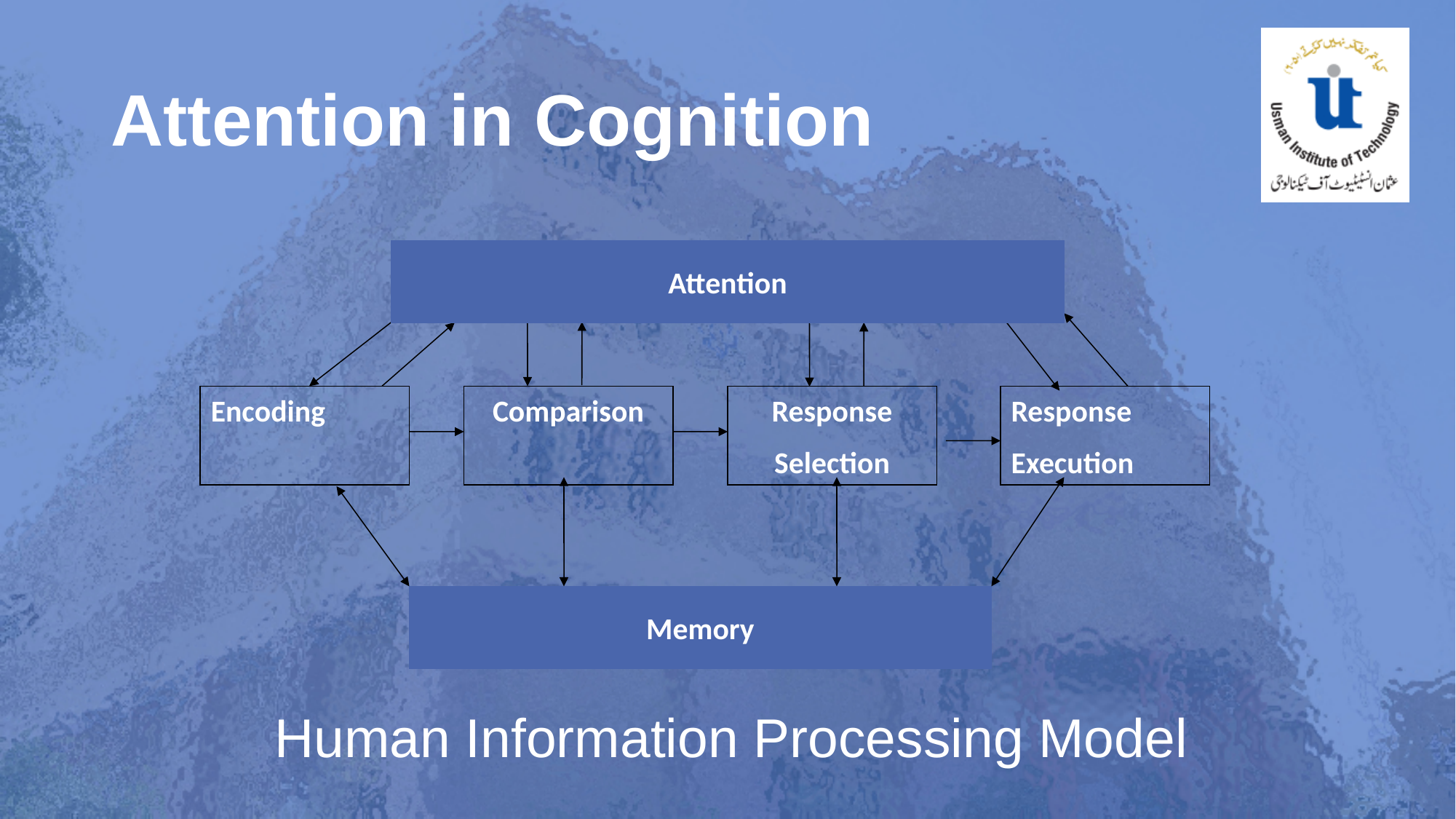

# Attention in Cognition
Attention

Encoding

Comparison

Response
Selection
Response
Execution

Memory
Human Information Processing Model